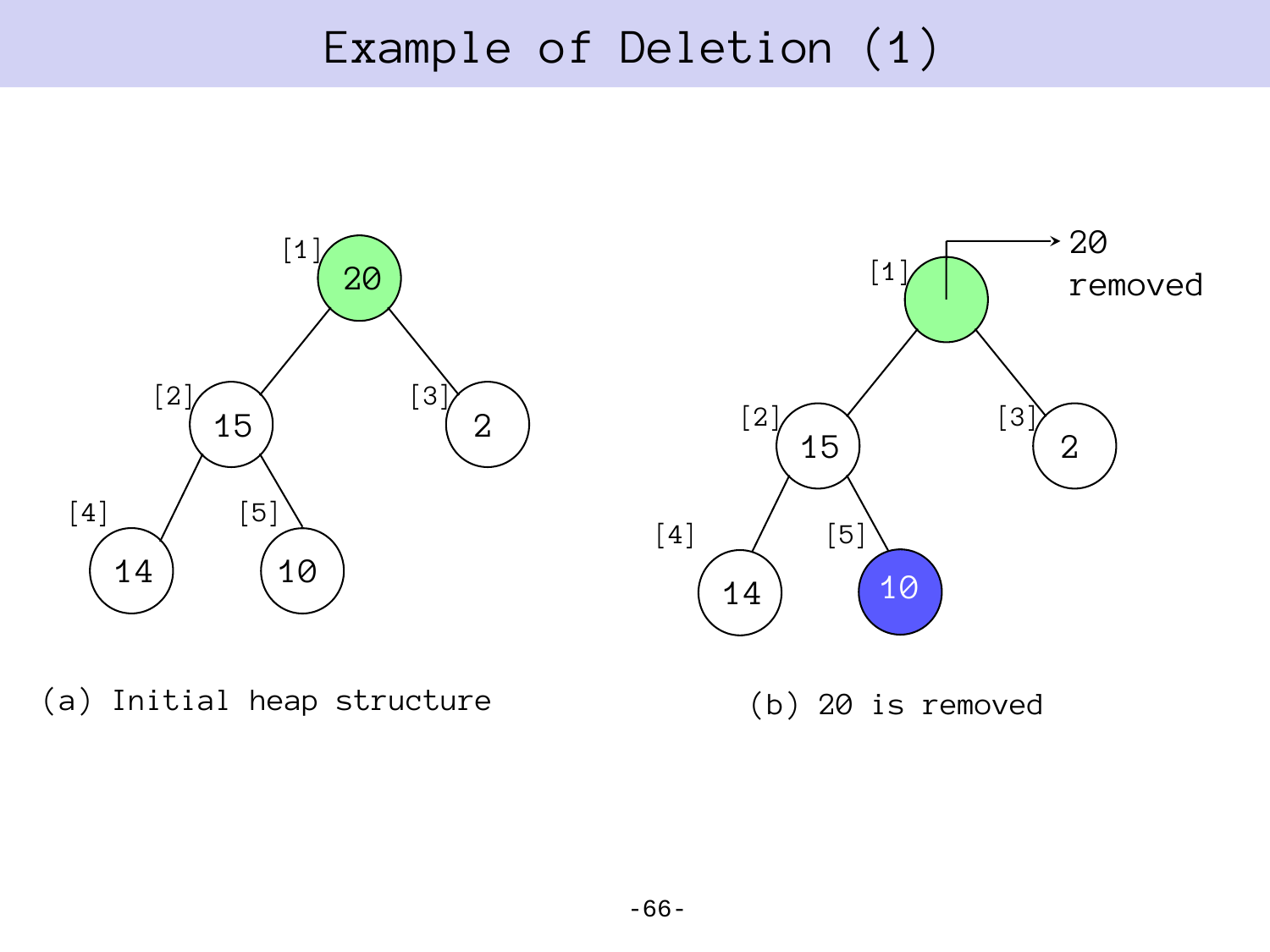

# Example of Deletion (1)
20
removed
[1]

[1]
20

15

2

[2]
[3]
[2]
[3]

15

2

14

[4]
[5]
[4]
[5]

10

10
14
(a) Initial heap structure
(b) 20 is removed
-66-